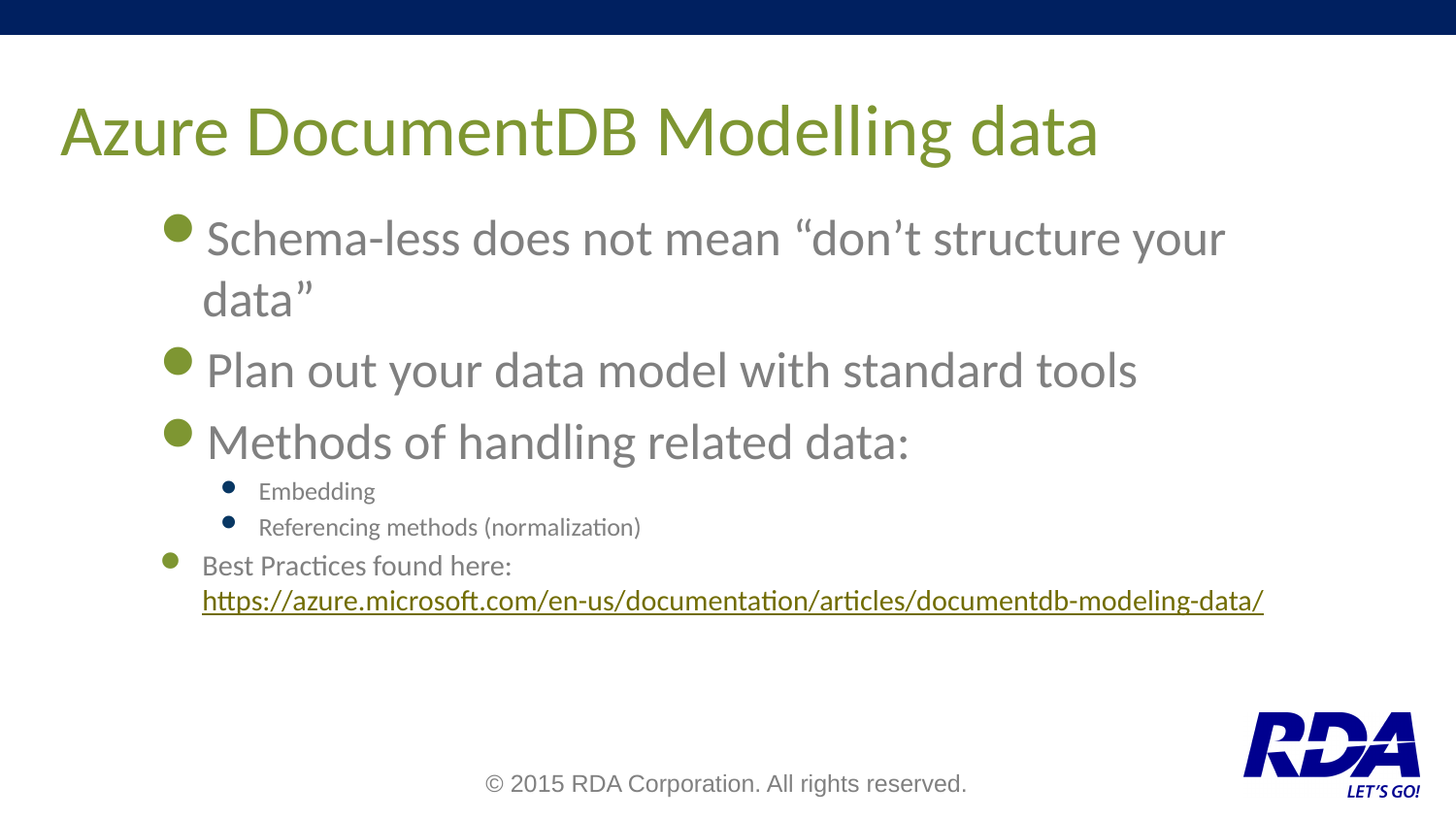

# Azure DocumentDB Modelling data
Schema-less does not mean “don’t structure your data”
Plan out your data model with standard tools
Methods of handling related data:
Embedding
Referencing methods (normalization)
Best Practices found here: https://azure.microsoft.com/en-us/documentation/articles/documentdb-modeling-data/